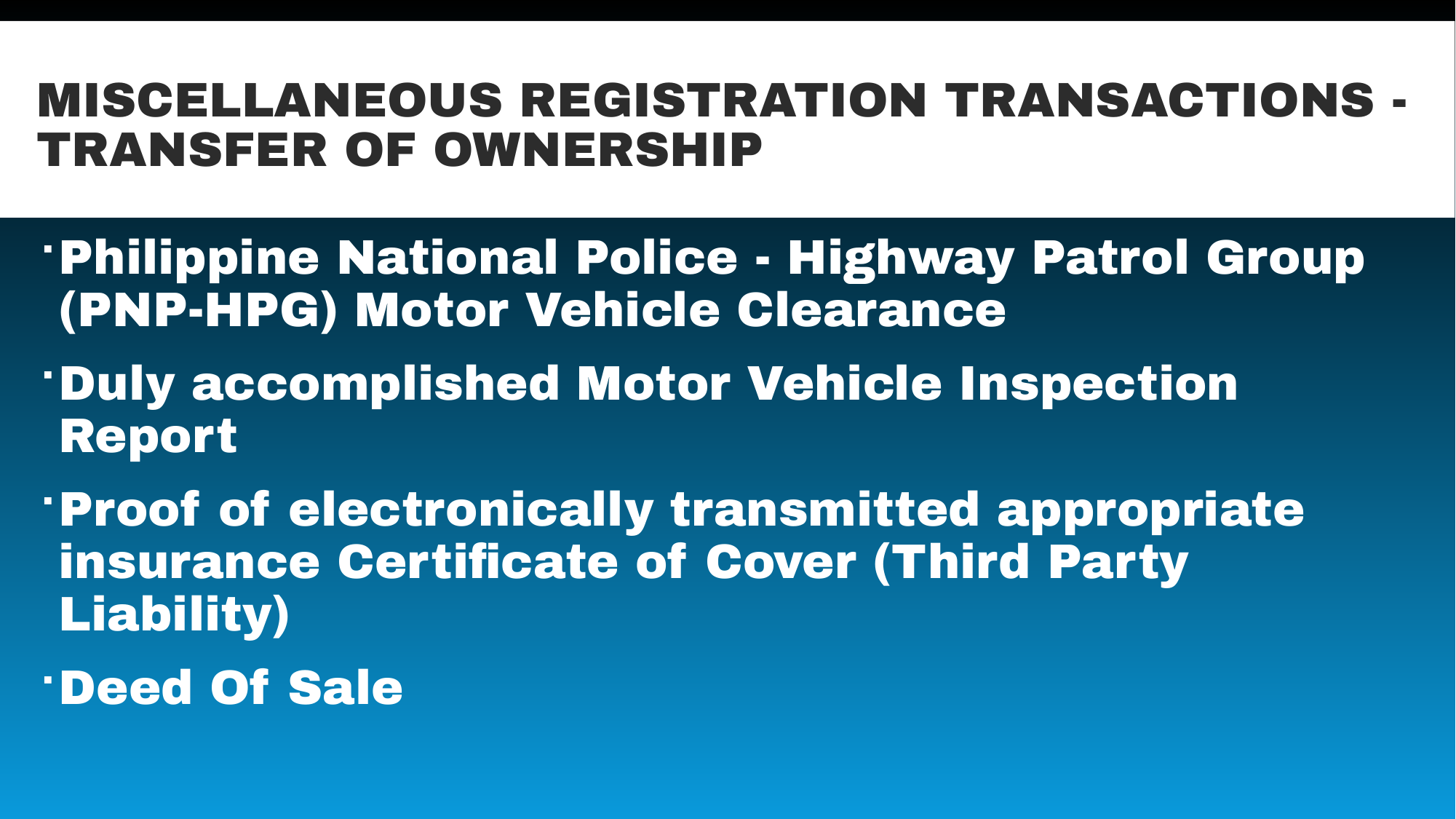

# MISCELLANEOUS REGISTRATION TRANSACTIONS - TRANSFER OF OWNERSHIP
Philippine National Police - Highway Patrol Group (PNP-HPG) Motor Vehicle Clearance
Duly accomplished Motor Vehicle Inspection Report
Proof of electronically transmitted appropriate insurance Certificate of Cover (Third Party Liability)
Deed Of Sale